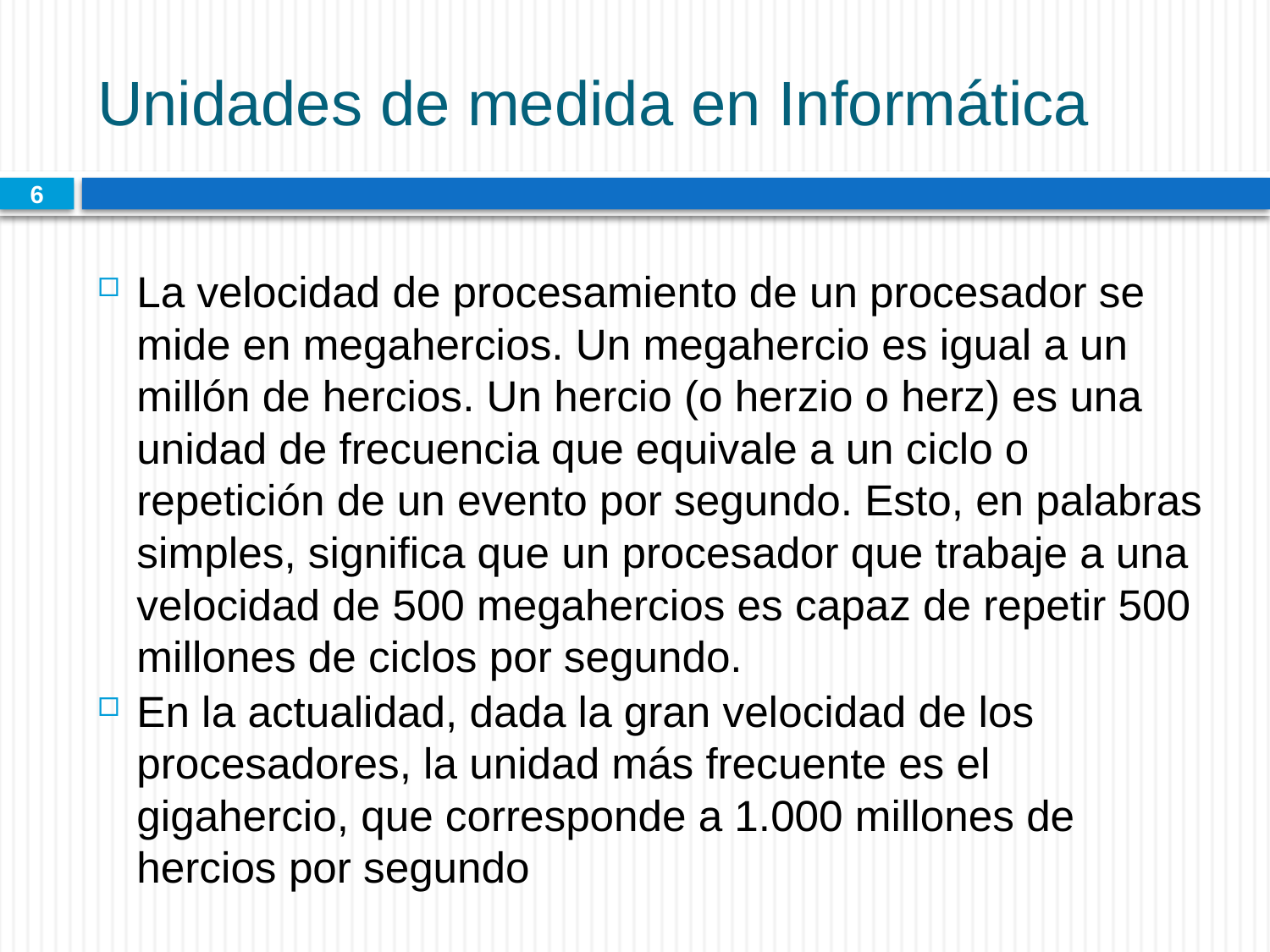

# Unidades de medida en Informática
6

La velocidad de procesamiento de un procesador se mide en megahercios. Un megahercio es igual a un millón de hercios. Un hercio (o herzio o herz) es una unidad de frecuencia que equivale a un ciclo o repetición de un evento por segundo. Esto, en palabras simples, significa que un procesador que trabaje a una velocidad de 500 megahercios es capaz de repetir 500 millones de ciclos por segundo.
En la actualidad, dada la gran velocidad de los procesadores, la unidad más frecuente es el gigahercio, que corresponde a 1.000 millones de hercios por segundo